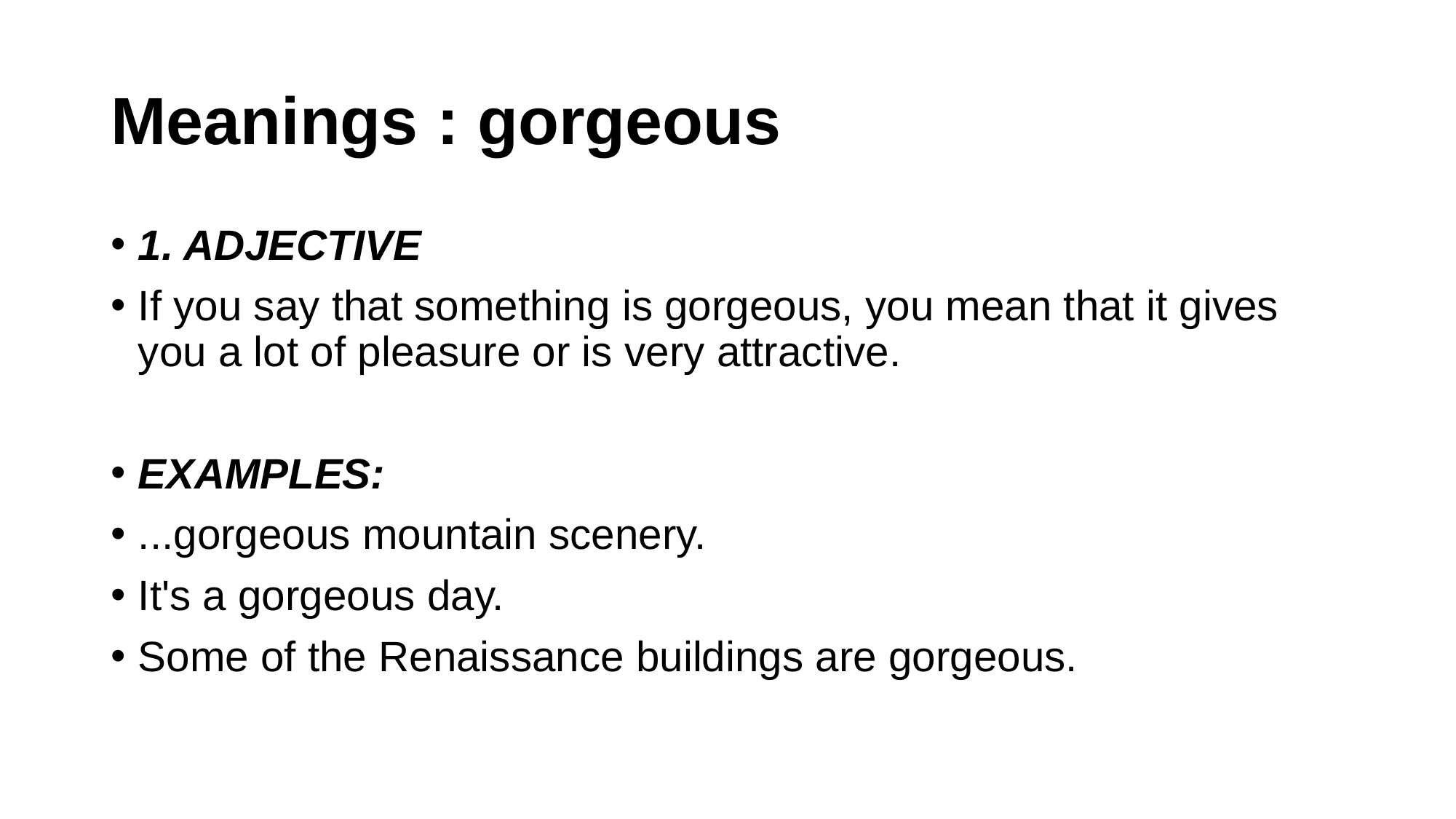

# Meanings : gorgeous
1. ADJECTIVE
If you say that something is gorgeous, you mean that it gives you a lot of pleasure or is very attractive.

EXAMPLES:
...gorgeous mountain scenery.
It's a gorgeous day.
Some of the Renaissance buildings are gorgeous.